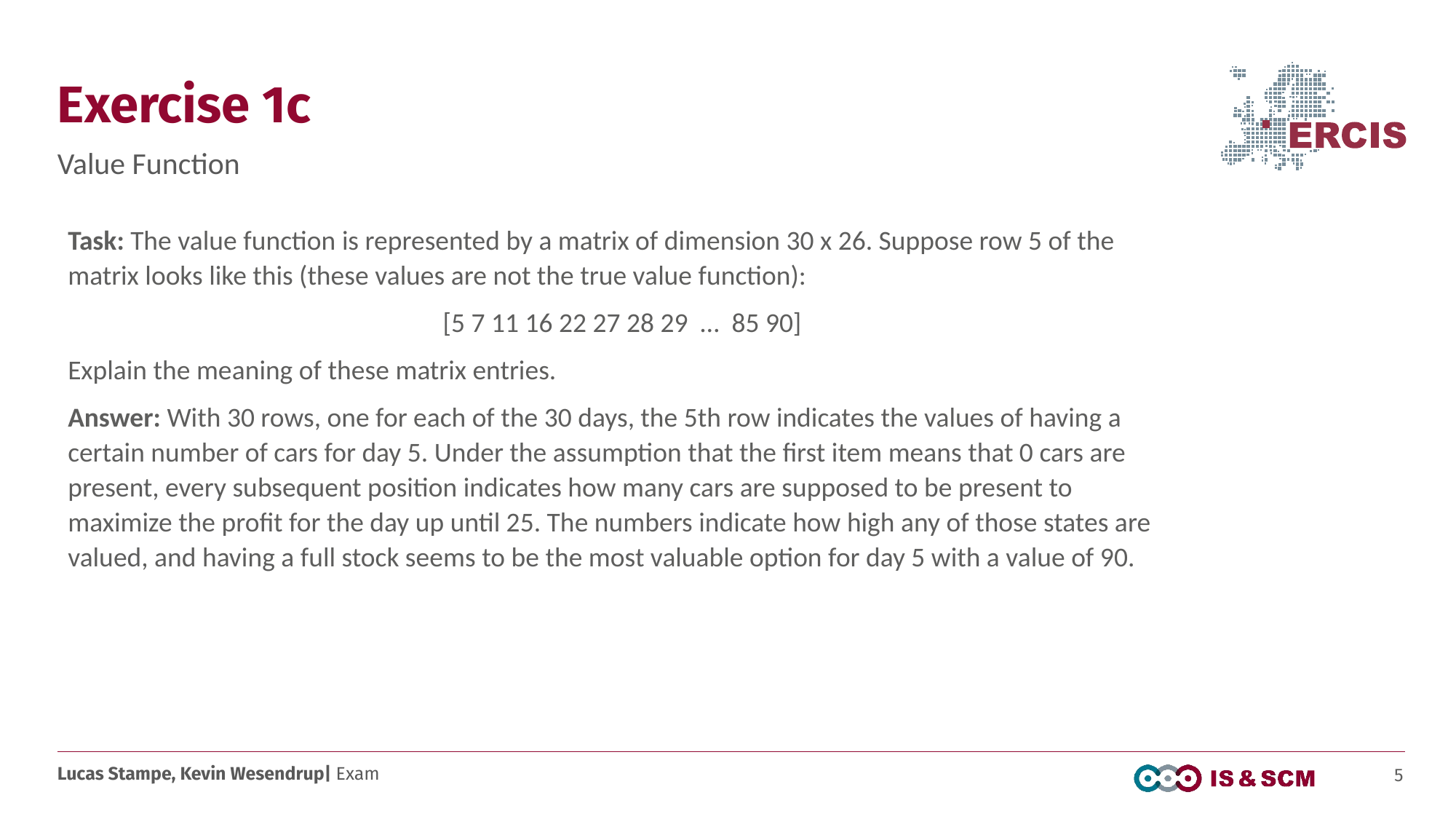

# Exercise 1c
Value Function
Task: The value function is represented by a matrix of dimension 30 x 26. Suppose row 5 of the matrix looks like this (these values are not the true value function):
[5 7 11 16 22 27 28 29  …  85 90]
Explain the meaning of these matrix entries.
Answer: With 30 rows, one for each of the 30 days, the 5th row indicates the values of having a certain number of cars for day 5. Under the assumption that the first item means that 0 cars are present, every subsequent position indicates how many cars are supposed to be present to maximize the profit for the day up until 25. The numbers indicate how high any of those states are valued, and having a full stock seems to be the most valuable option for day 5 with a value of 90.